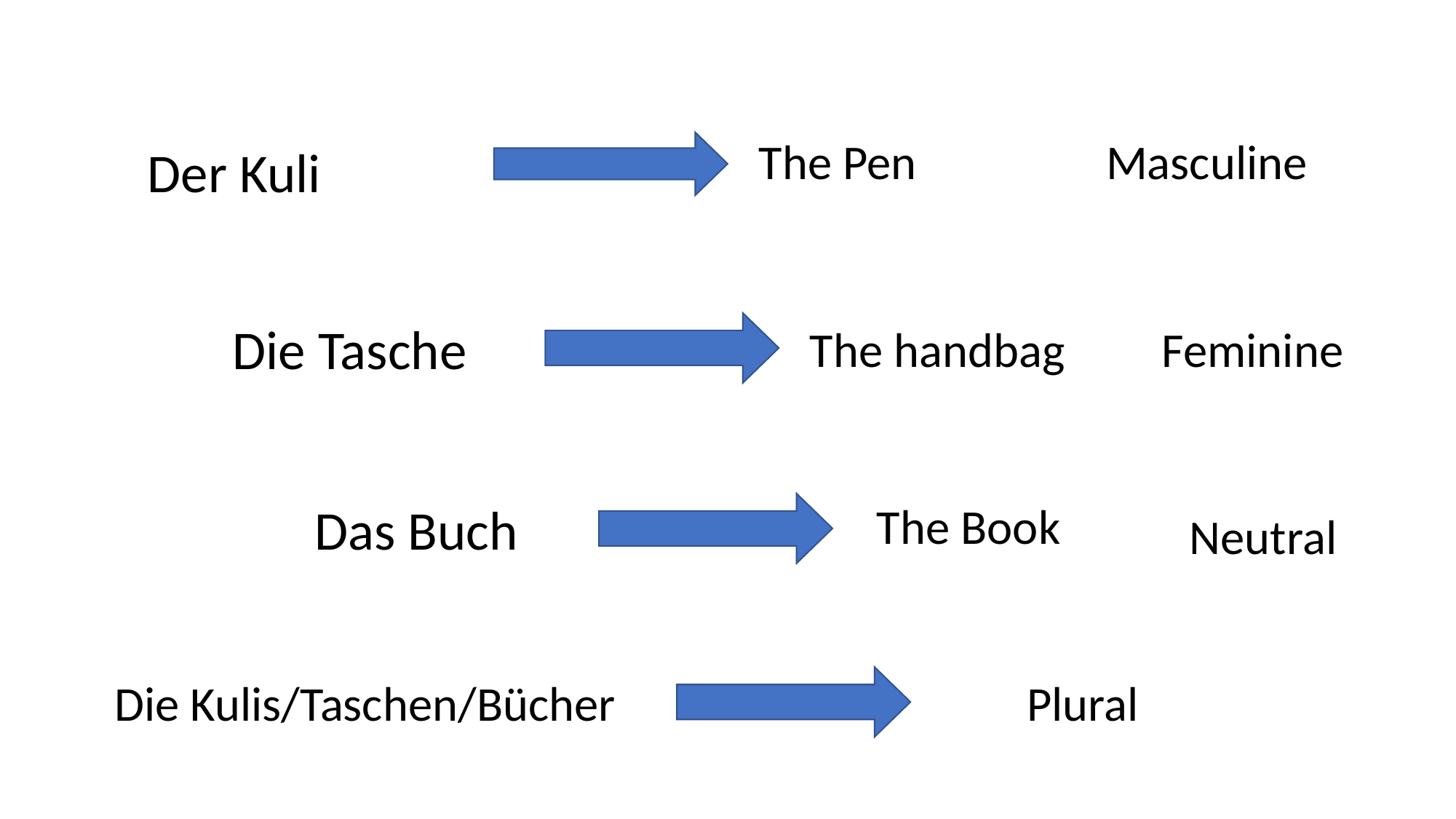

The Pen
Masculine
Der Kuli

Die Tasche

The handbag
Feminine
Das Buch
The Book

Neutral
Plural
Die Kulis/Taschen/Bücher